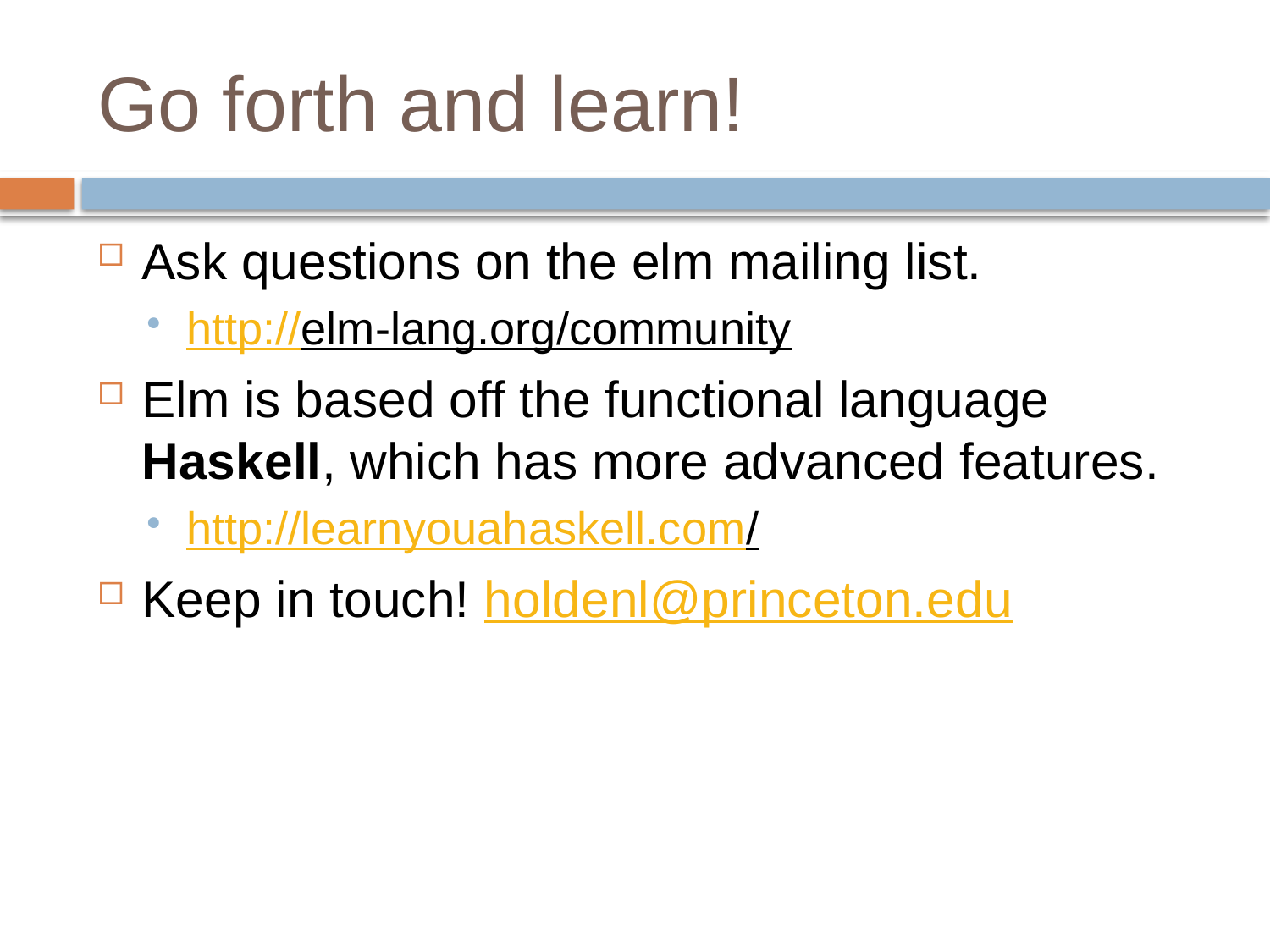

# Go forth and learn!
Ask questions on the elm mailing list.
http://elm-lang.org/community
Elm is based off the functional language Haskell, which has more advanced features.
http://learnyouahaskell.com/
Keep in touch! holdenl@princeton.edu